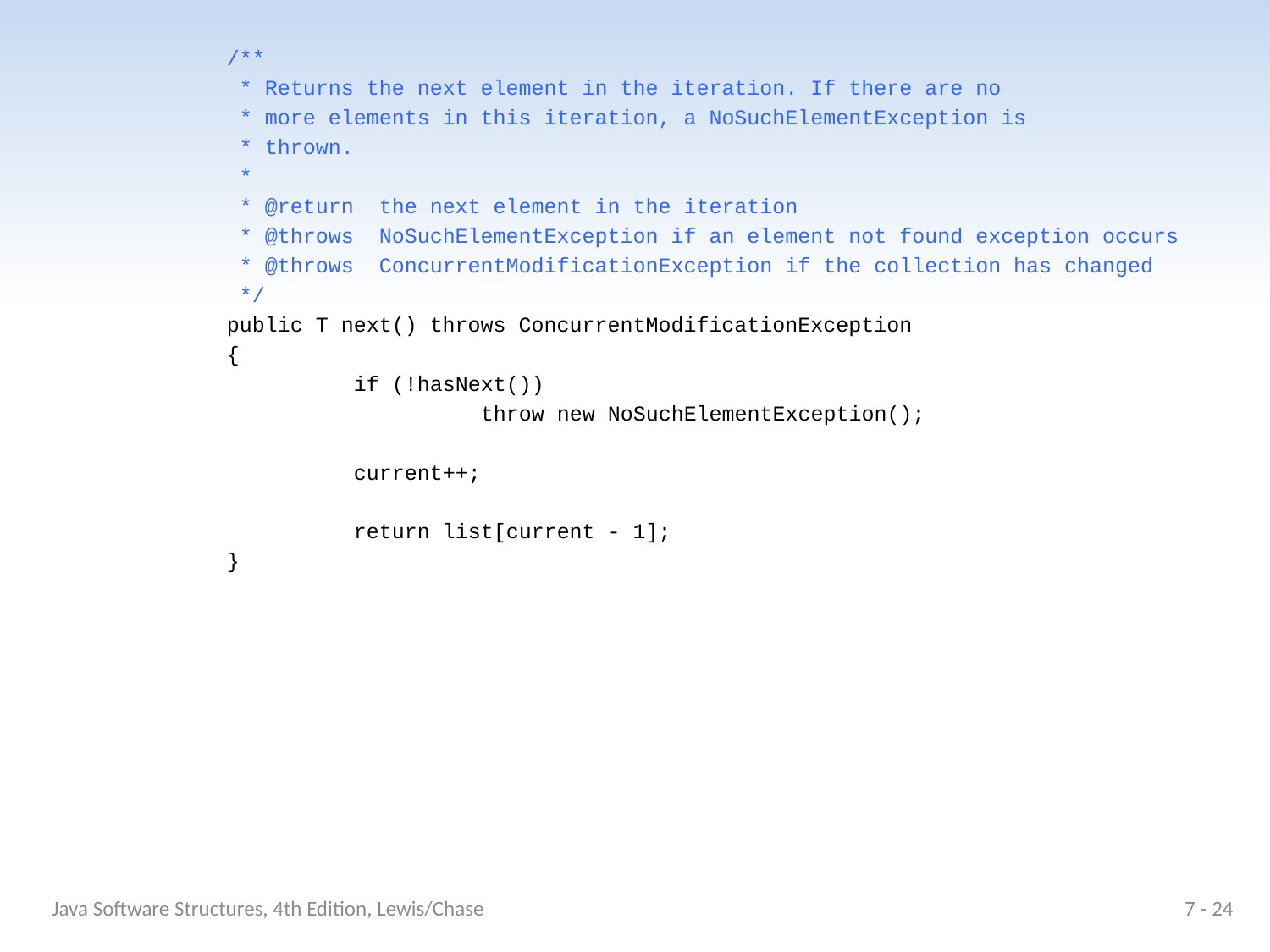

/**
		 * Returns the next element in the iteration. If there are no
		 * more elements in this iteration, a NoSuchElementException is
		 * thrown.
		 *
		 * @return  the next element in the iteration
		 * @throws  NoSuchElementException if an element not found exception occurs
		 * @throws  ConcurrentModificationException if the collection has changed
		 */
		public T next() throws ConcurrentModificationException
		{
			if (!hasNext())
				throw new NoSuchElementException();

			current++;

			return list[current - 1];
		}

Java Software Structures, 4th Edition, Lewis/Chase
7 - 24